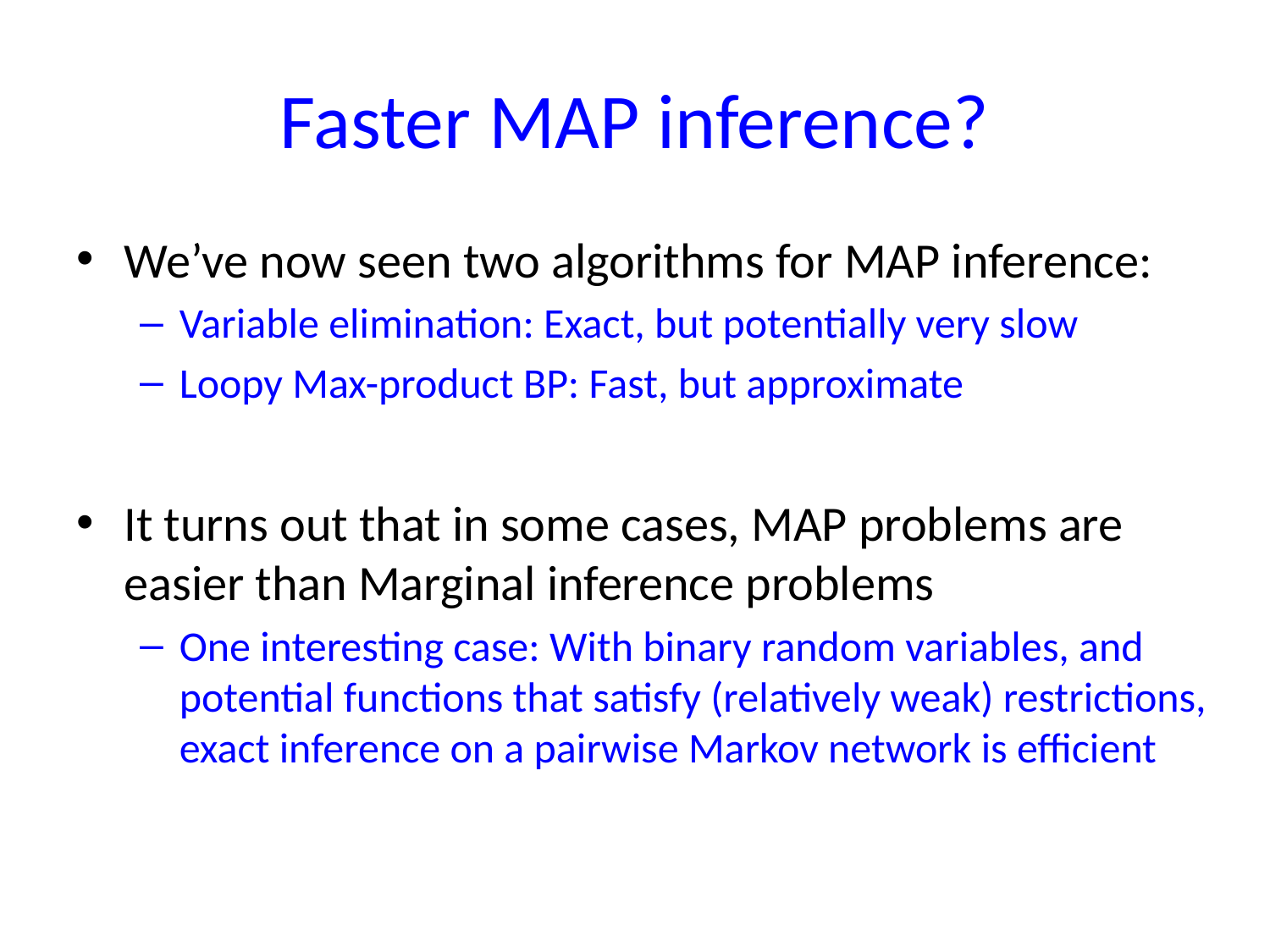

# Faster MAP inference?
We’ve now seen two algorithms for MAP inference:
Variable elimination: Exact, but potentially very slow
Loopy Max-product BP: Fast, but approximate

It turns out that in some cases, MAP problems are easier than Marginal inference problems
One interesting case: With binary random variables, and potential functions that satisfy (relatively weak) restrictions, exact inference on a pairwise Markov network is efficient